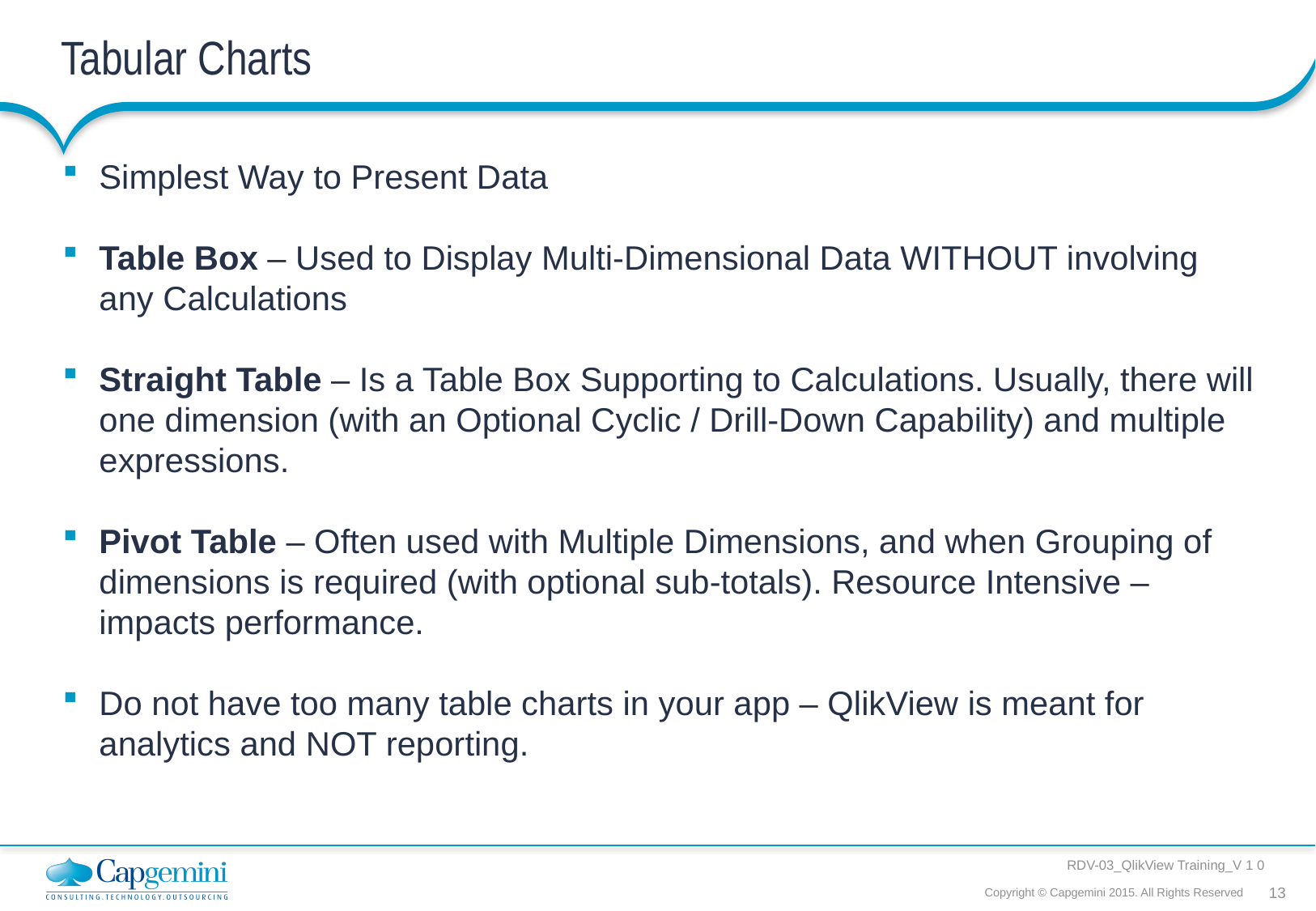

# Tabular Charts
Simplest Way to Present Data
Table Box – Used to Display Multi-Dimensional Data WITHOUT involving  any Calculations
Straight Table – Is a Table Box Supporting to Calculations. Usually, there will one dimension (with an Optional Cyclic / Drill-Down Capability) and multiple expressions.
Pivot Table – Often used with Multiple Dimensions, and when Grouping of dimensions is required (with optional sub-totals). Resource Intensive – impacts performance.
Do not have too many table charts in your app – QlikView is meant for analytics and NOT reporting.